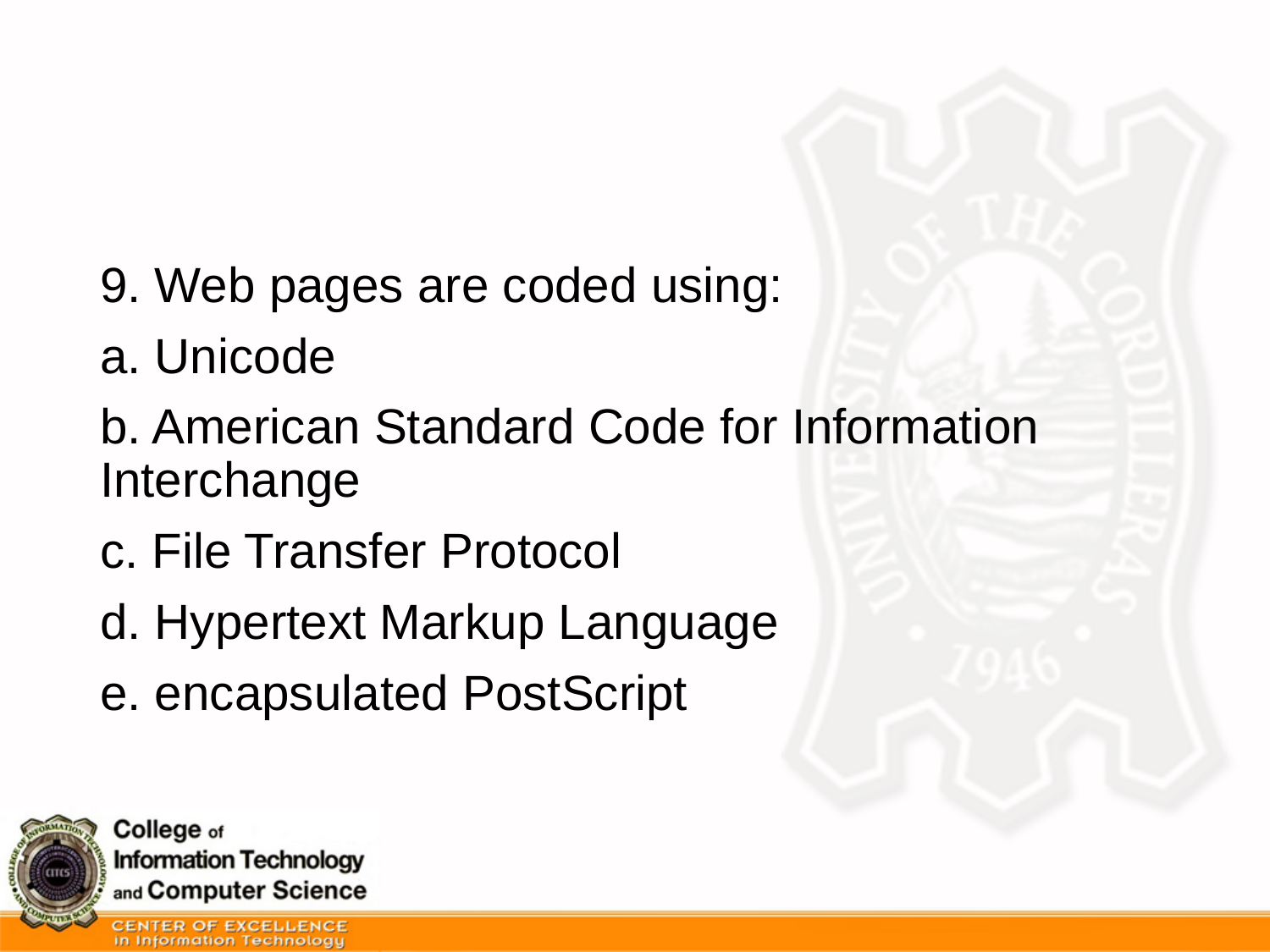

#
9. Web pages are coded using:
a. Unicode
b. American Standard Code for Information Interchange
c. File Transfer Protocol
d. Hypertext Markup Language
e. encapsulated PostScript